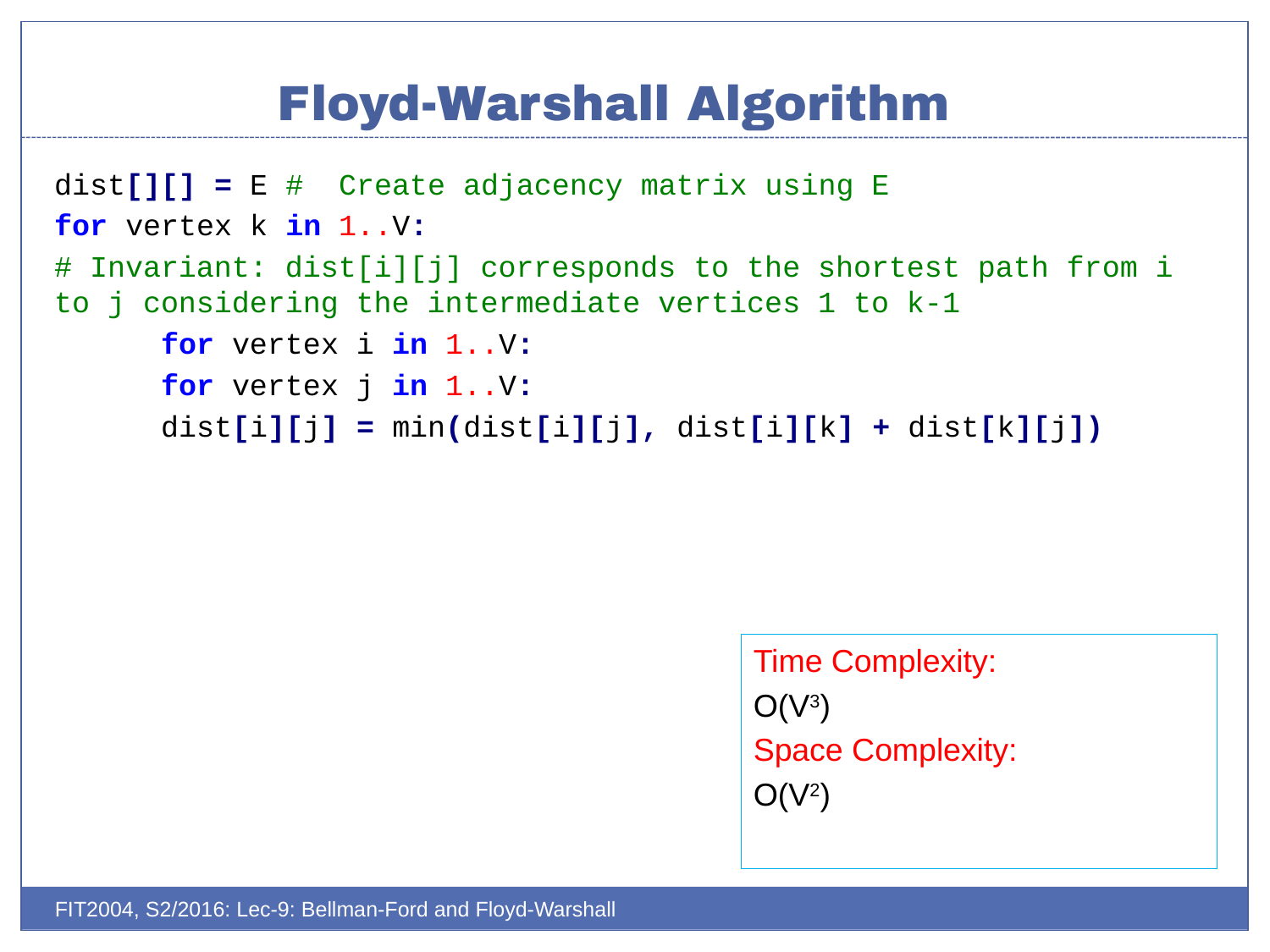

# Floyd-Warshall Algorithm
dist[][] = E #  Create adjacency matrix using E
for vertex k in 1..V:
# Invariant: dist[i][j] corresponds to the shortest path from i to j considering the intermediate vertices 1 to k-1
	for vertex i in 1..V:
		for vertex j in 1..V:
			dist[i][j] = min(dist[i][j], dist[i][k] + dist[k][j])

Time Complexity:
O(V3)
Space Complexity:
O(V2)

FIT2004, S2/2016: Lec-9: Bellman-Ford and Floyd-Warshall